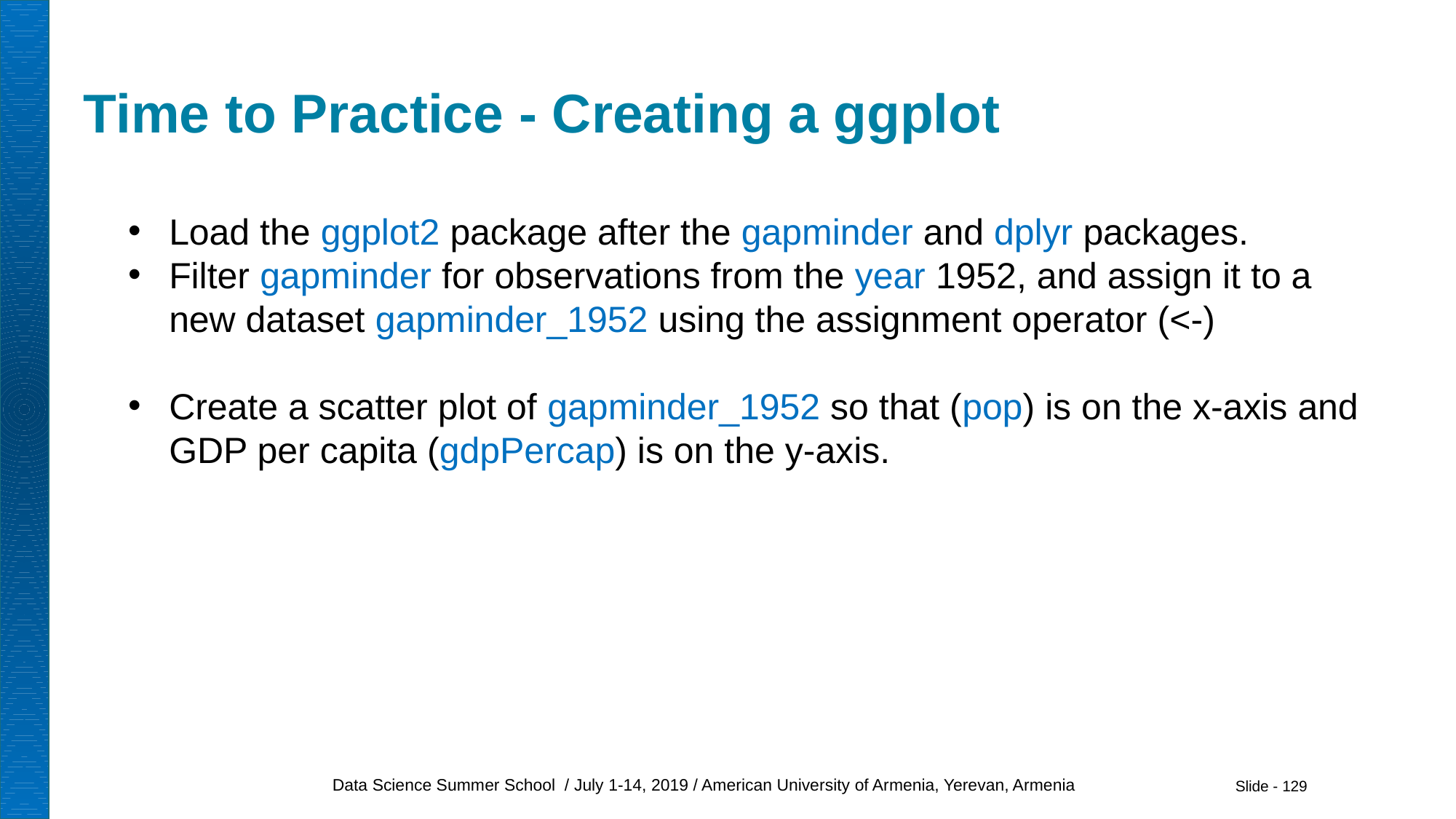

# Time to Practice - Creating a ggplot
Load the ggplot2 package after the gapminder and dplyr packages.
Filter gapminder for observations from the year 1952, and assign it to a new dataset gapminder_1952 using the assignment operator (<-)

Create a scatter plot of gapminder_1952 so that (pop) is on the x-axis and GDP per capita (gdpPercap) is on the y-axis.